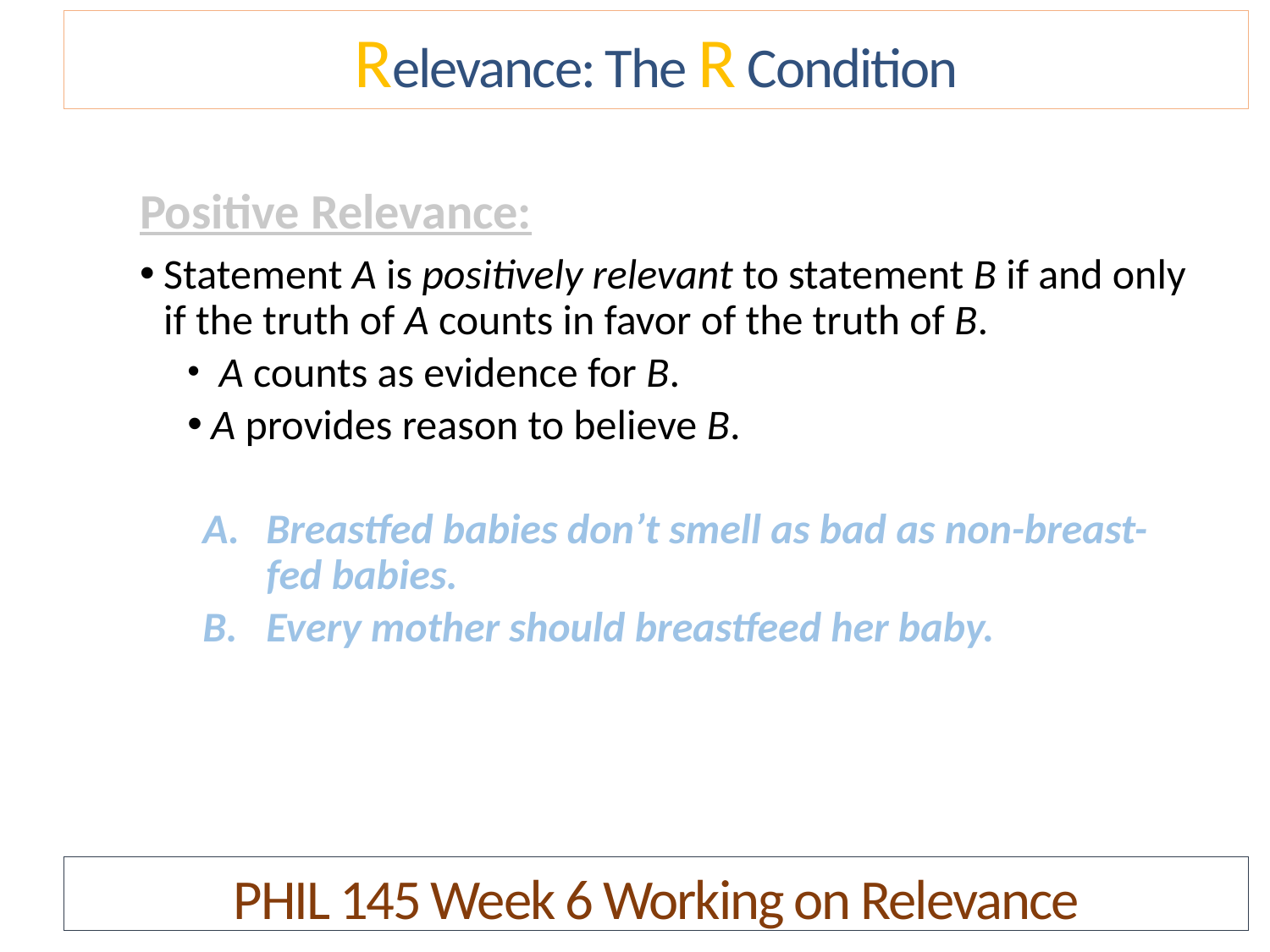

Relevance: The R Condition
Positive Relevance:
Statement A is positively relevant to statement B if and only if the truth of A counts in favor of the truth of B.
 A counts as evidence for B.
A provides reason to believe B.

Breastfed babies don’t smell as bad as non-breast-fed babies.
Every mother should breastfeed her baby.
PHIL 145 Week 6 Working on Relevance